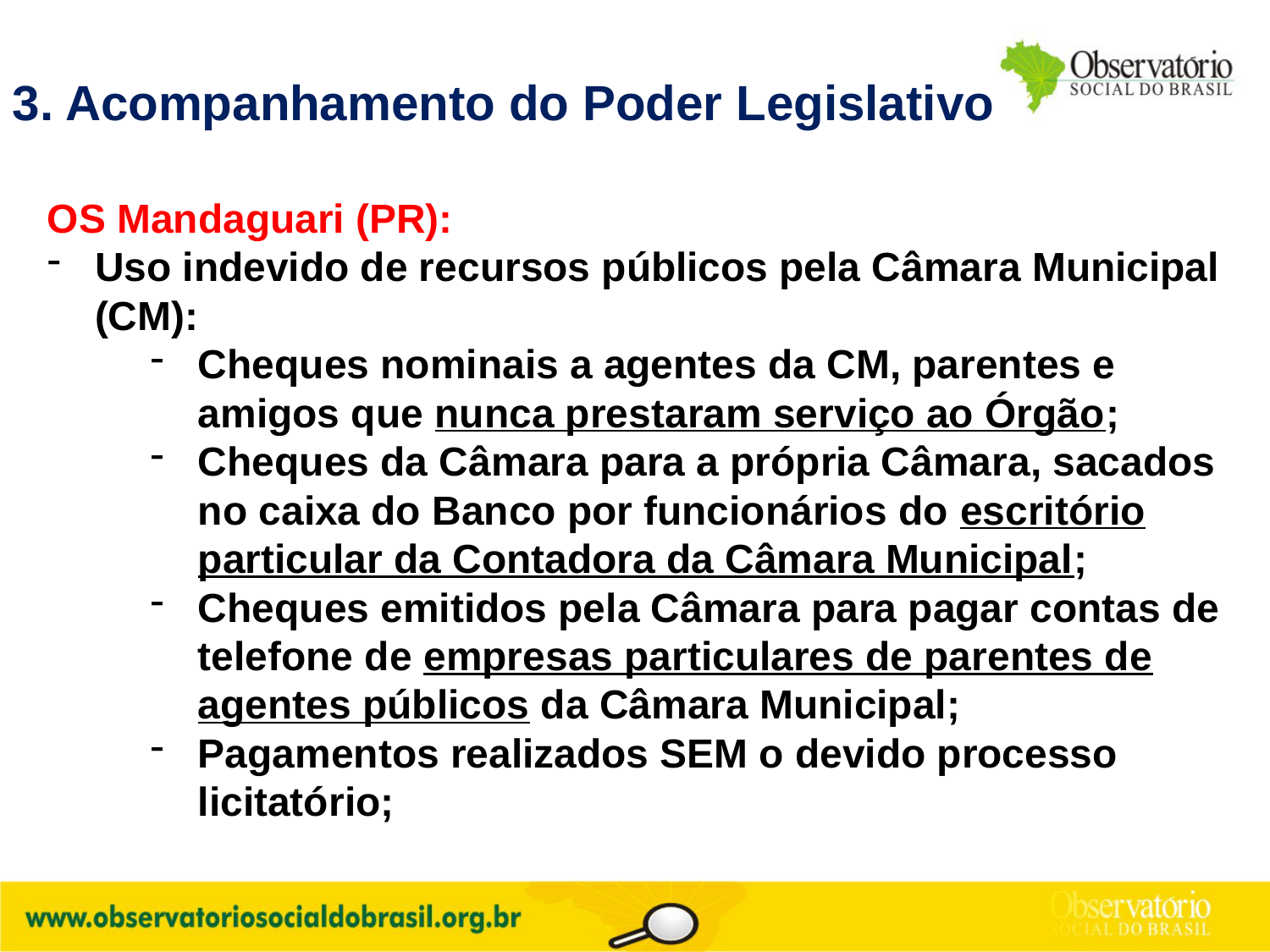

3. Acompanhamento do Poder Legislativo

OS Mandaguari (PR):
Uso indevido de recursos públicos pela Câmara Municipal (CM):
Cheques nominais a agentes da CM, parentes e amigos que nunca prestaram serviço ao Órgão;
Cheques da Câmara para a própria Câmara, sacados no caixa do Banco por funcionários do escritório particular da Contadora da Câmara Municipal;
Cheques emitidos pela Câmara para pagar contas de telefone de empresas particulares de parentes de agentes públicos da Câmara Municipal;
Pagamentos realizados SEM o devido processo licitatório;